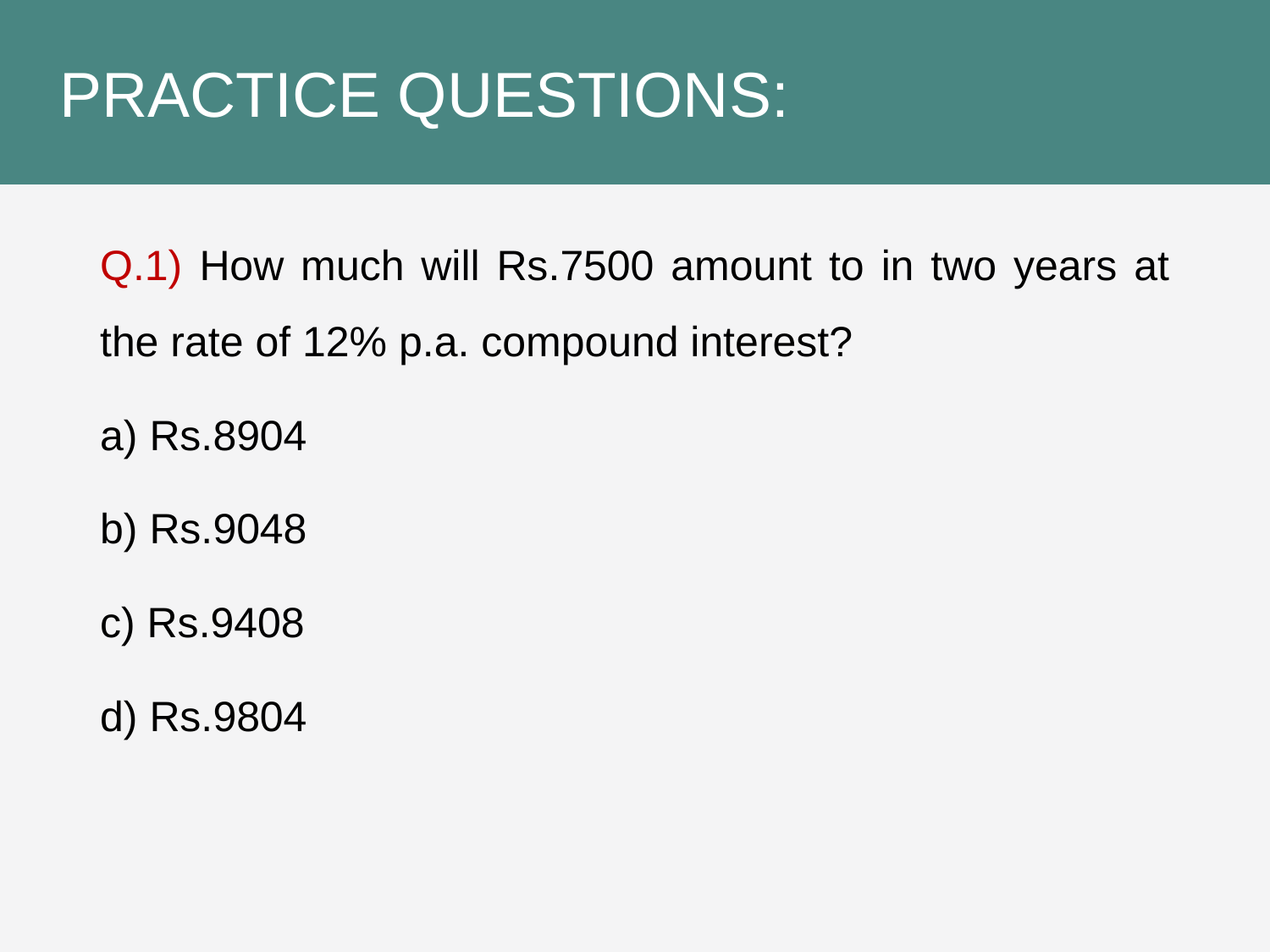

# PRACTICE QUESTIONS:
Q.1) How much will Rs.7500 amount to in two years at the rate of 12% p.a. compound interest?
a) Rs.8904
b) Rs.9048
c) Rs.9408
d) Rs.9804